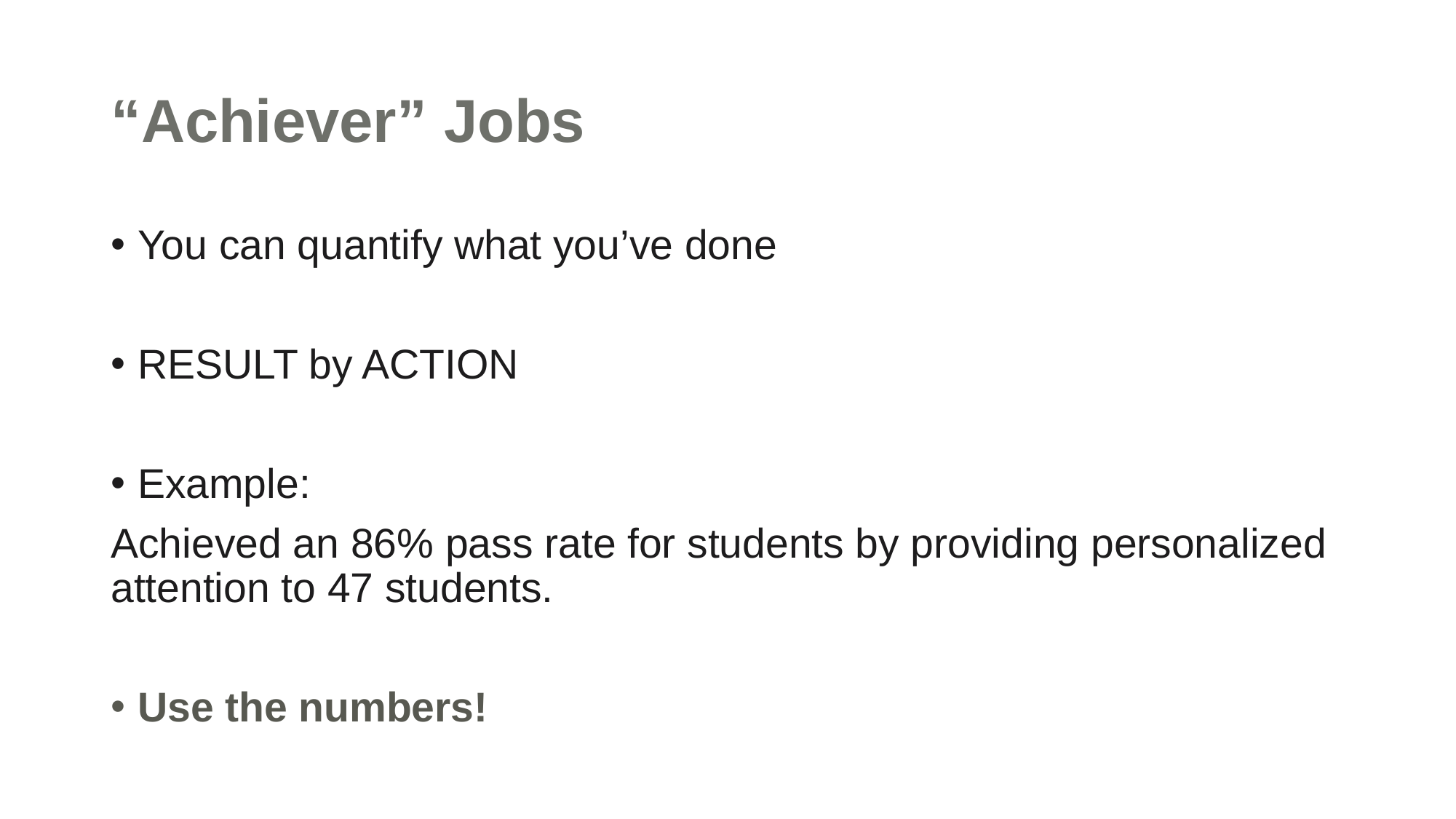

# “Achiever” Jobs
You can quantify what you’ve done

RESULT by ACTION

Example:
Achieved an 86% pass rate for students by providing personalized attention to 47 students.

Use the numbers!